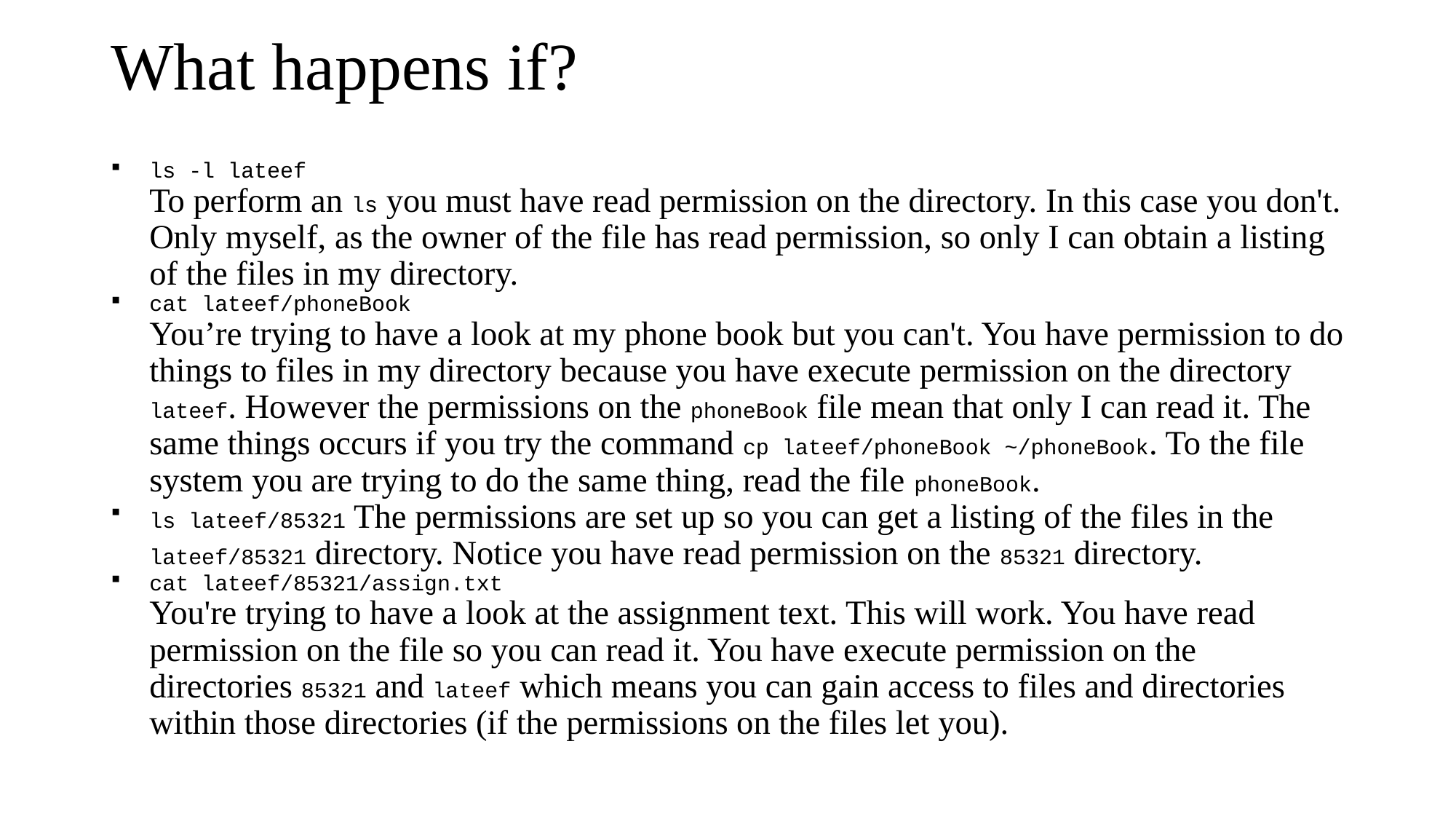

# What happens if?
ls -l lateef
To perform an ls you must have read permission on the directory. In this case you don't. Only myself, as the owner of the file has read permission, so only I can obtain a listing of the files in my directory.
cat lateef/phoneBook
You’re trying to have a look at my phone book but you can't. You have permission to do things to files in my directory because you have execute permission on the directory lateef. However the permissions on the phoneBook file mean that only I can read it. The same things occurs if you try the command cp lateef/phoneBook ~/phoneBook. To the file system you are trying to do the same thing, read the file phoneBook.
ls lateef/85321 The permissions are set up so you can get a listing of the files in the lateef/85321 directory. Notice you have read permission on the 85321 directory.
cat lateef/85321/assign.txt
You're trying to have a look at the assignment text. This will work. You have read permission on the file so you can read it. You have execute permission on the directories 85321 and lateef which means you can gain access to files and directories within those directories (if the permissions on the files let you).